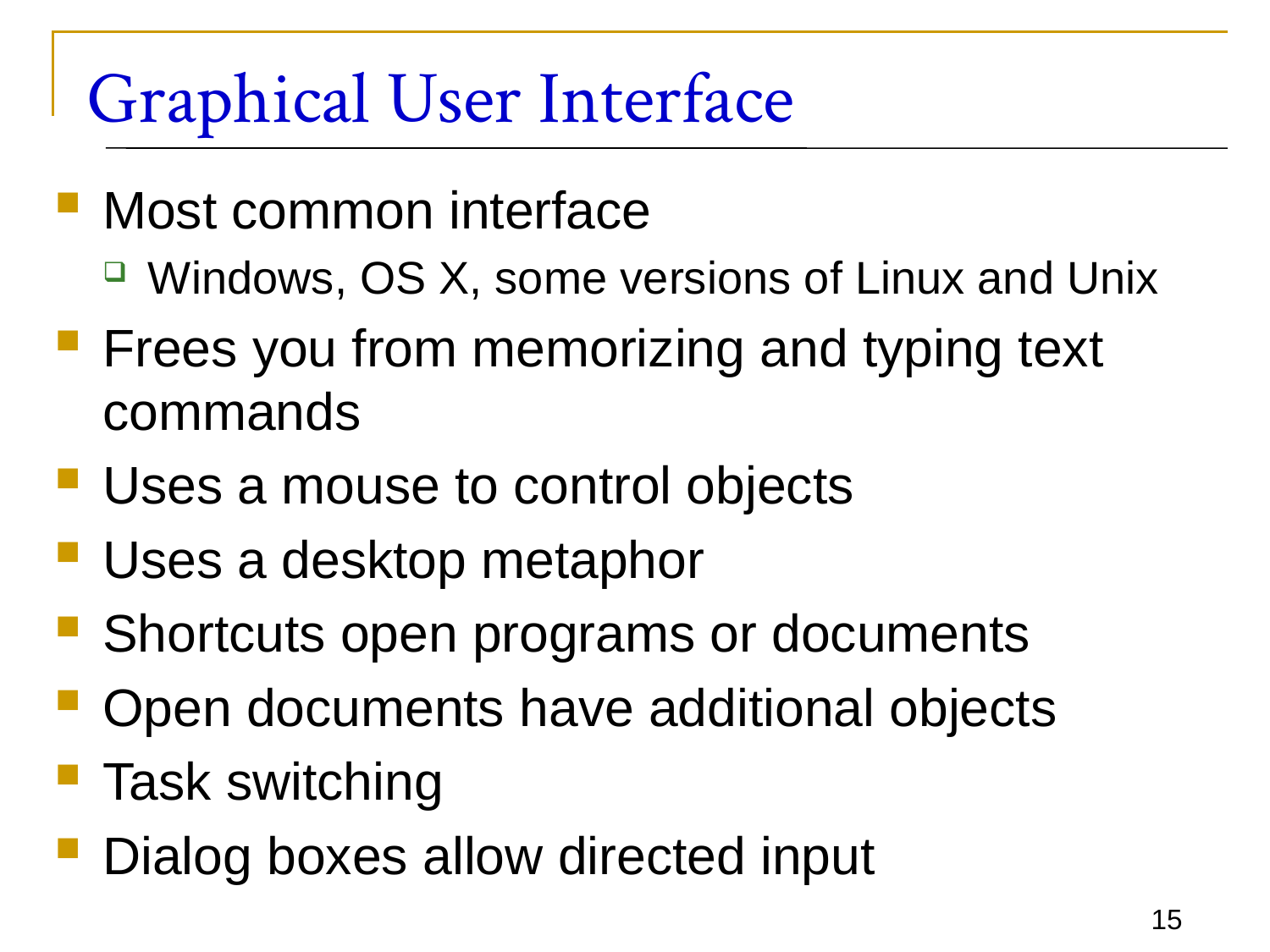

# Graphical User Interface
Most common interface
Windows, OS X, some versions of Linux and Unix
Frees you from memorizing and typing text commands
Uses a mouse to control objects
Uses a desktop metaphor
Shortcuts open programs or documents
Open documents have additional objects
Task switching
Dialog boxes allow directed input